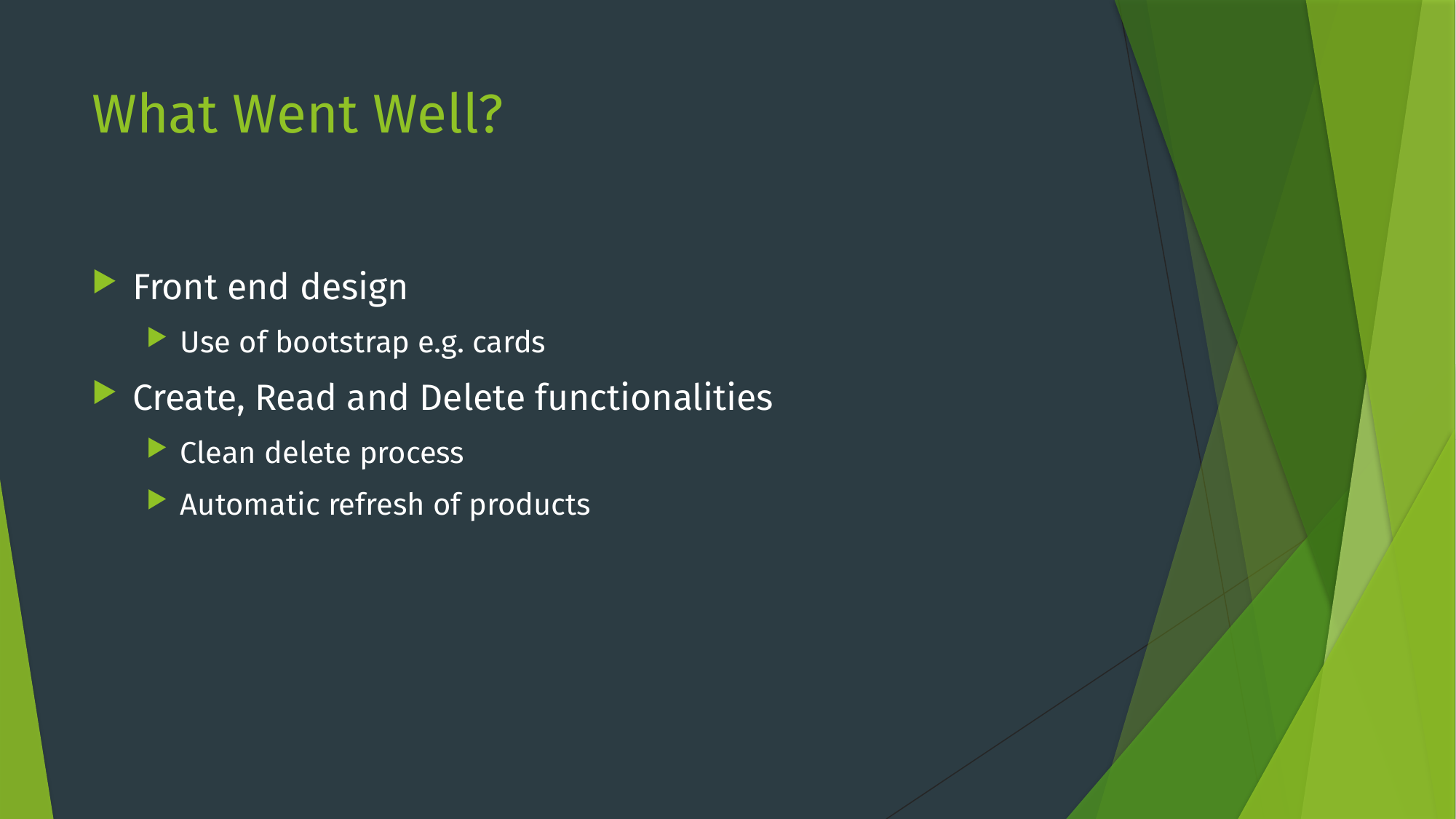

# What Went Well?
Front end design
Use of bootstrap e.g. cards
Create, Read and Delete functionalities
Clean delete process
Automatic refresh of products